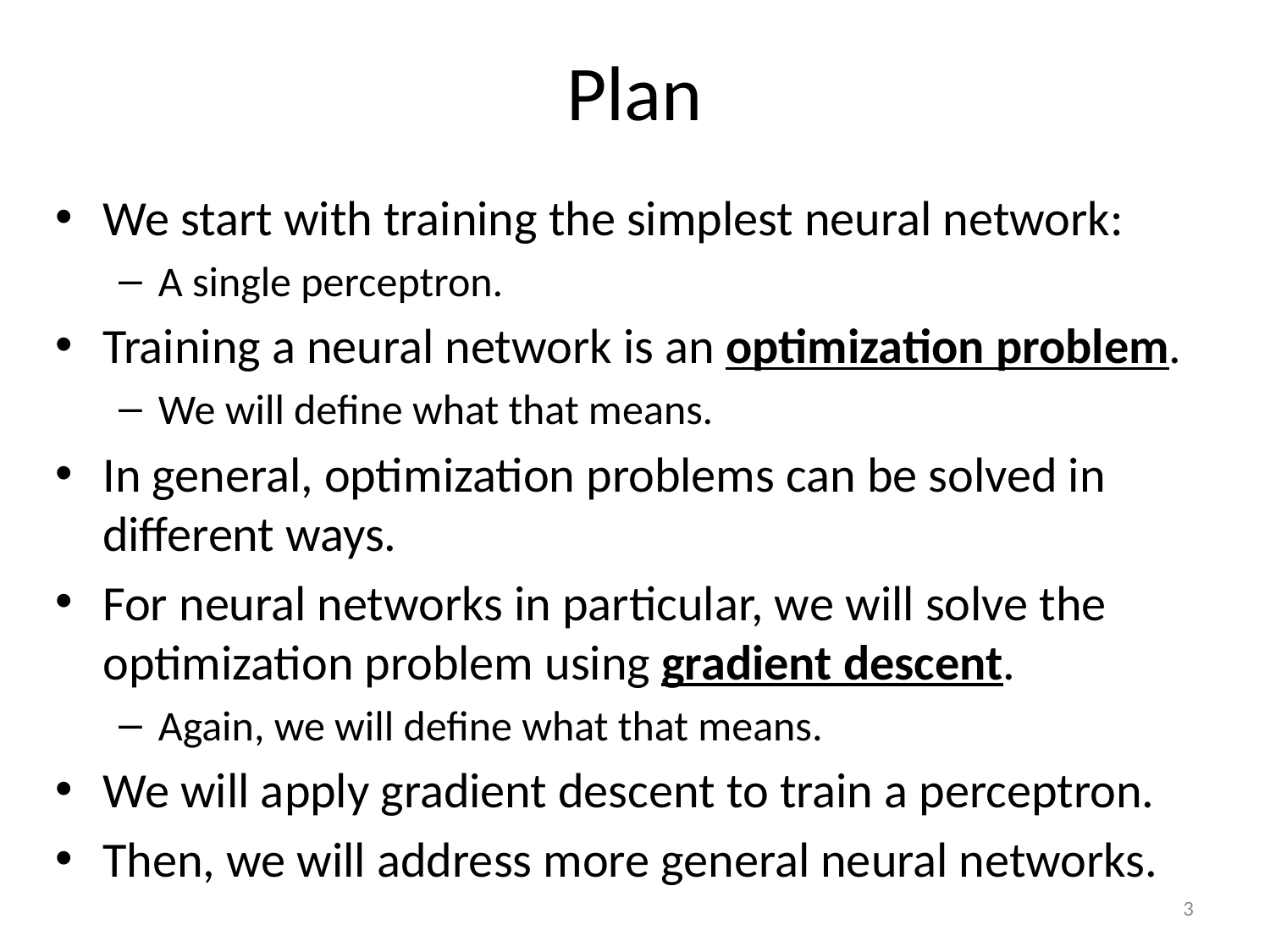

# Plan
We start with training the simplest neural network:
A single perceptron.
Training a neural network is an optimization problem.
We will define what that means.
In general, optimization problems can be solved in different ways.
For neural networks in particular, we will solve the optimization problem using gradient descent.
Again, we will define what that means.
We will apply gradient descent to train a perceptron.
Then, we will address more general neural networks.
3